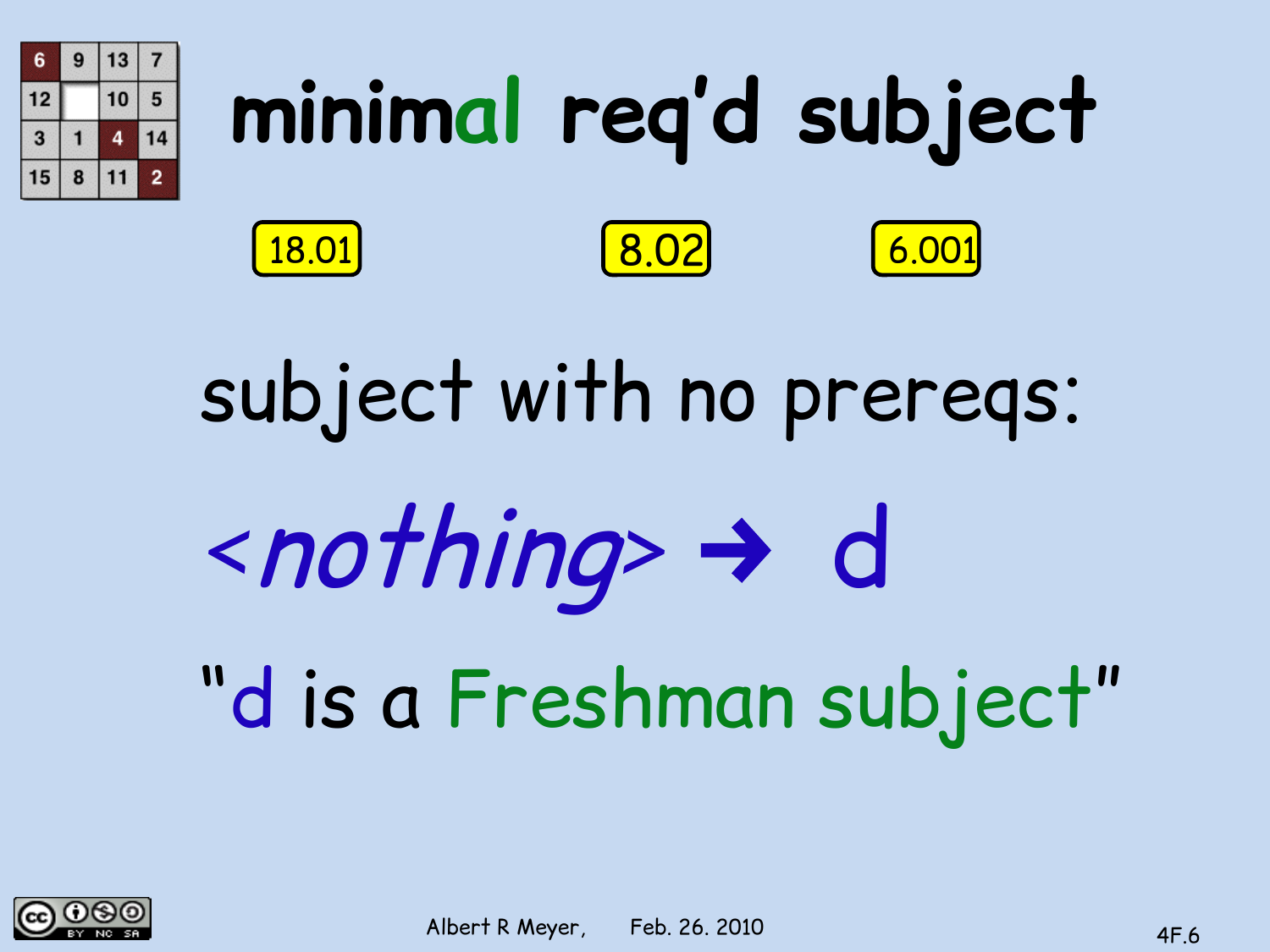

minimal req’d subject
18.01
8.02
6.001
subject with no prereqs:
<nothing> → d
“d is a Freshman subject”
4F.6